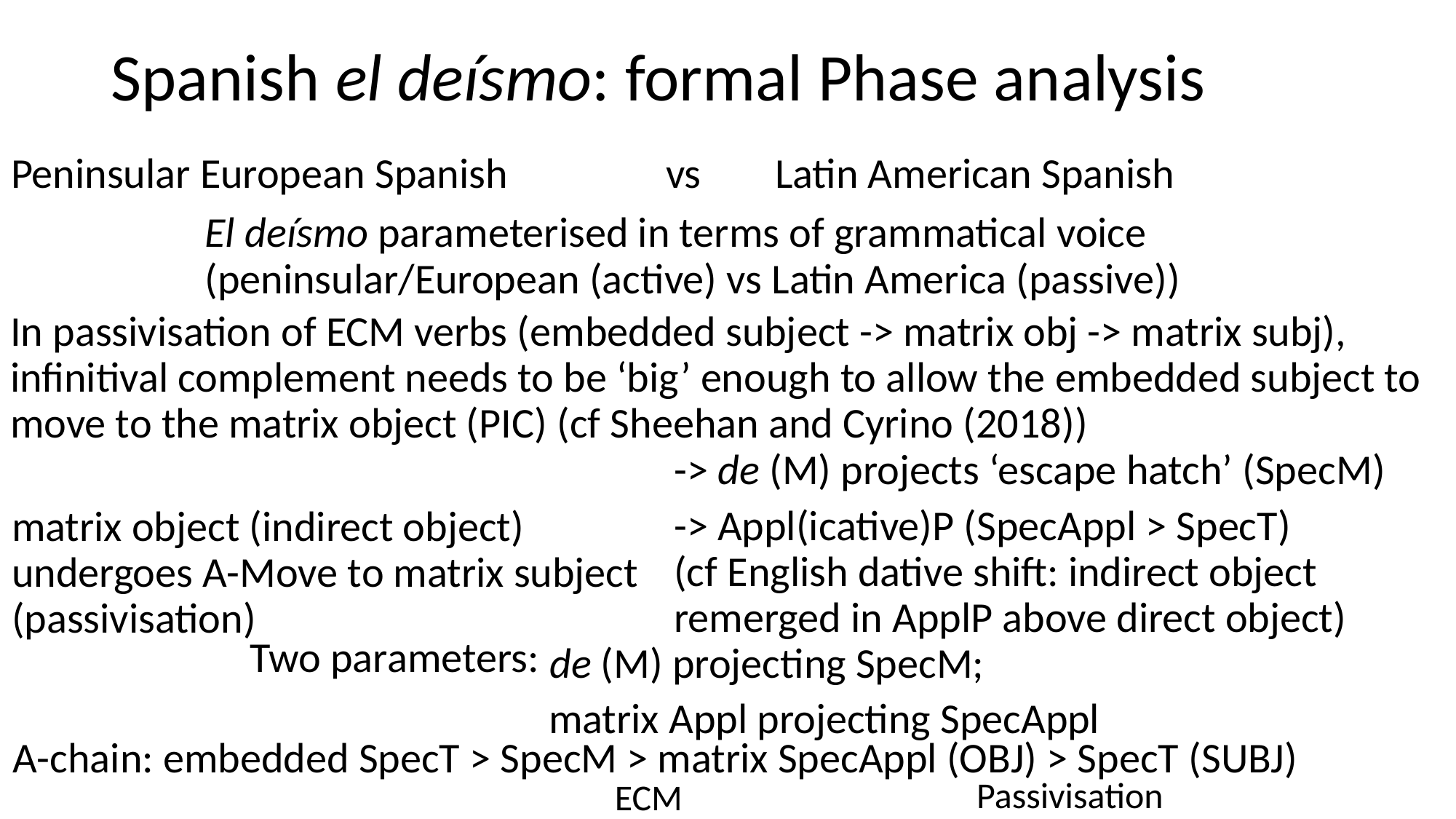

# Spanish el deísmo: formal Phase analysis
Peninsular European Spanish 		vs 	Latin American Spanish
El deísmo parameterised in terms of grammatical voice (peninsular/European (active) vs Latin America (passive))
In passivisation of ECM verbs (embedded subject -> matrix obj -> matrix subj), infinitival complement needs to be ‘big’ enough to allow the embedded subject to move to the matrix object (PIC) (cf Sheehan and Cyrino (2018))
-> de (M) projects ‘escape hatch’ (SpecM)
-> Appl(icative)P (SpecAppl > SpecT)               (cf English dative shift: indirect object remerged in ApplP above direct object)
matrix object (indirect object) undergoes A-Move to matrix subject (passivisation)
Two parameters:
                               matrix Appl projecting SpecAppl
de (M) projecting SpecM;
A-chain: embedded SpecT > SpecM > matrix SpecAppl (OBJ) > SpecT (SUBJ)
Passivisation
ECM